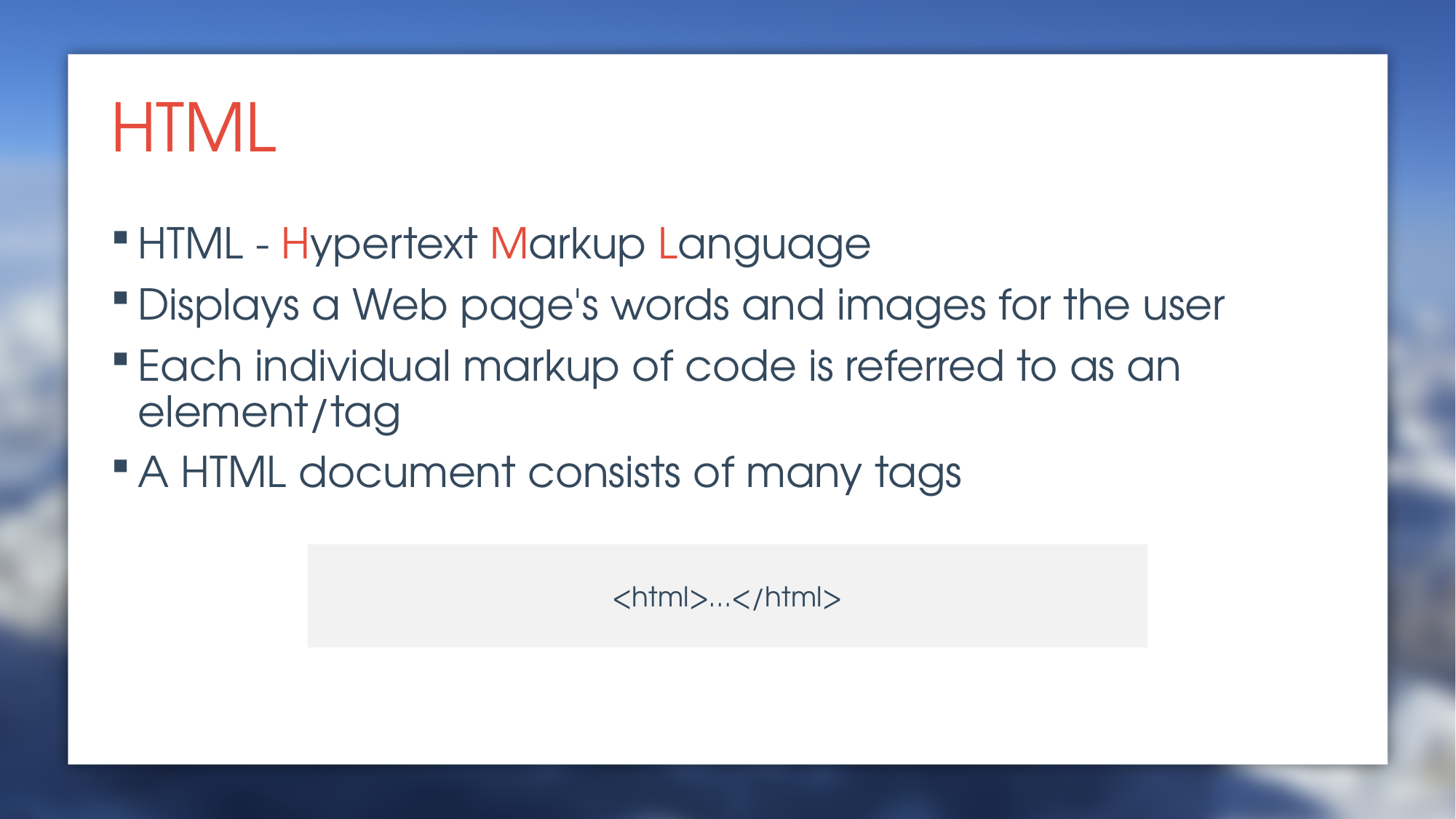

# HTML
HTML - Hypertext Markup Language
Displays a Web page's words and images for the user
Each individual markup of code is referred to as an element/tag
A HTML document consists of many tags
<html>…</html>